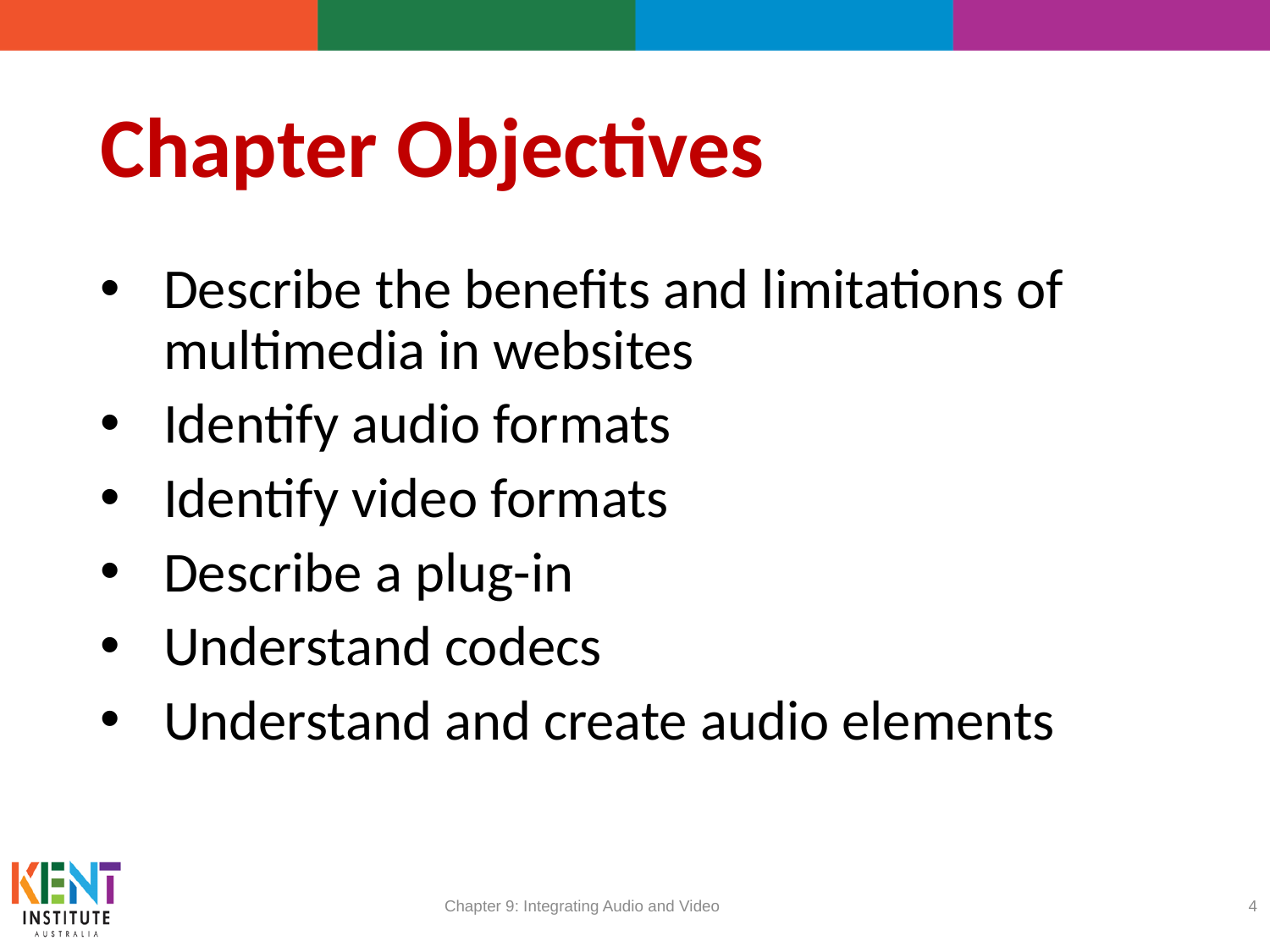

# Chapter Objectives
Describe the benefits and limitations of multimedia in websites
Identify audio formats
Identify video formats
Describe a plug-in
Understand codecs
Understand and create audio elements
Chapter 9: Integrating Audio and Video
4